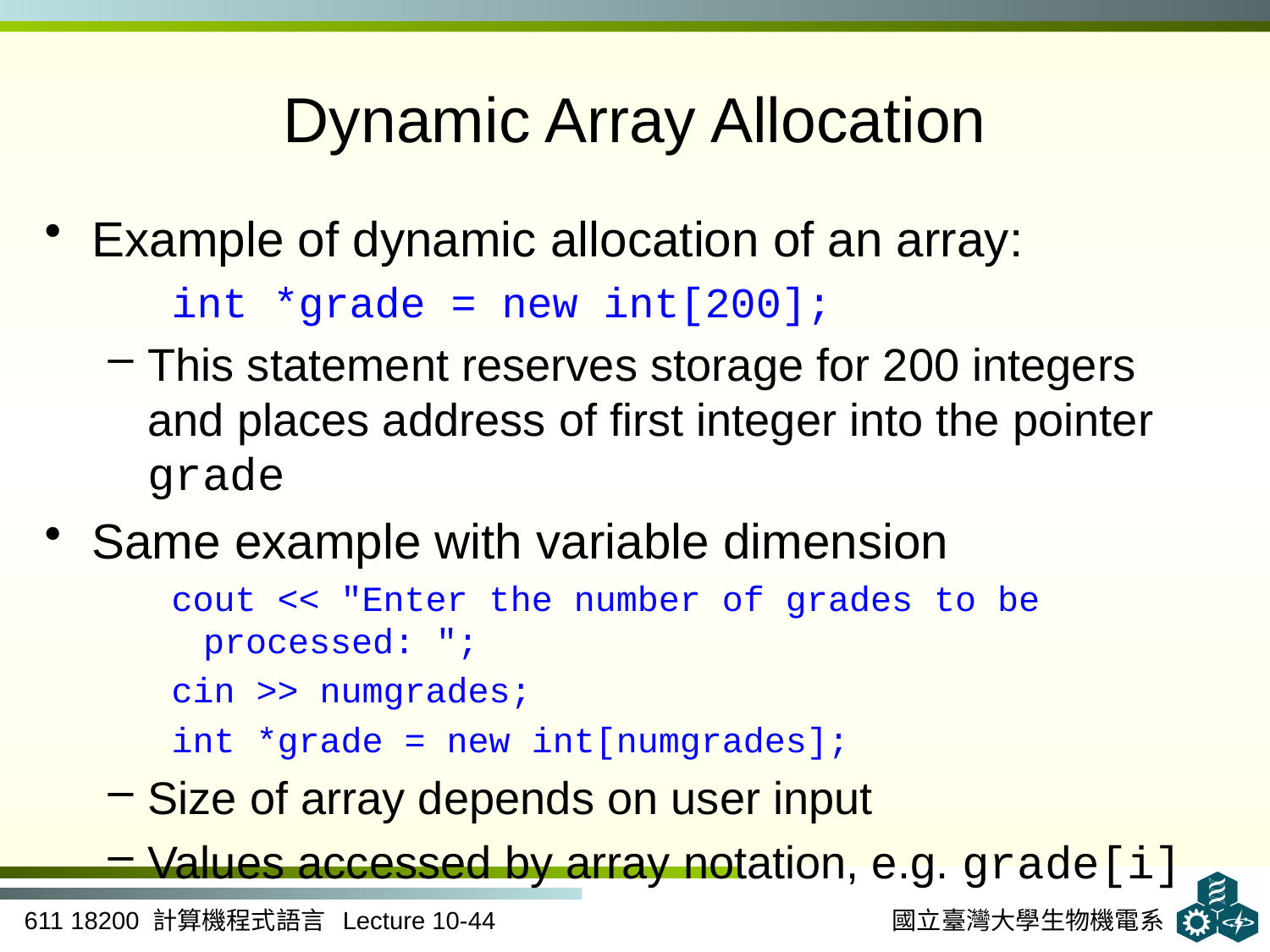

# Dynamic Array Allocation
Example of dynamic allocation of an array:
int *grade = new int[200];
This statement reserves storage for 200 integers and places address of first integer into the pointer grade
Same example with variable dimension
cout << "Enter the number of grades to be processed: ";
cin >> numgrades;
int *grade = new int[numgrades];
Size of array depends on user input
Values accessed by array notation, e.g. grade[i]